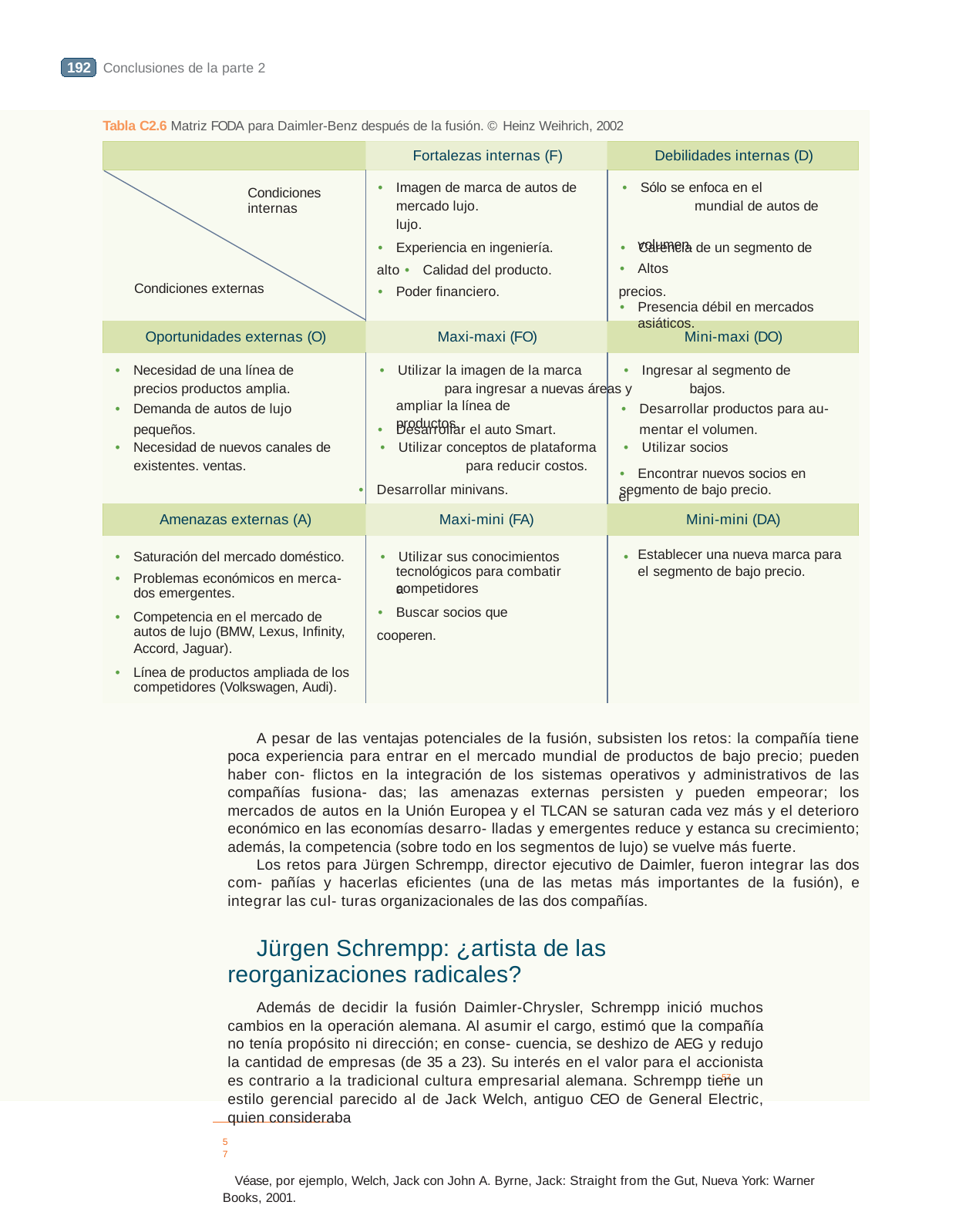

Conclusiones de la parte 2
Tabla C2.6 Matriz FODA para Daimler-Benz después de la fusión. © Heinz Weihrich, 2002
192

Fortalezas internas (F)
Debilidades internas (D)

• Imagen de marca de autos de • Sólo se enfoca en el mercado lujo. mundial de autos de lujo.
• Experiencia en ingeniería. • Carencia de un segmento de alto • Calidad del producto.
• Poder financiero.
• Presencia débil en mercados asiáticos.
Condiciones
internas
Condiciones externas
volumen.
• Altos precios.
Oportunidades externas (O)
Maxi-maxi (FO)
Mini-maxi (DO)

• Necesidad de una línea de • Utilizar la imagen de la marca • Ingresar al segmento de precios productos amplia. para ingresar a nuevas áreas y bajos.
• Demanda de autos de lujo • Desarrollar productos para au- pequeños. • Desarrollar el auto Smart. mentar el volumen.
• Necesidad de nuevos canales de • Utilizar conceptos de plataforma • Utilizar socios existentes. ventas. para reducir costos.
• Desarrollar minivans. segmento de bajo precio.
ampliar la línea de productos.
• Encontrar nuevos socios en el
Amenazas externas (A)
Maxi-mini (FA)
Mini-mini (DA)

• Saturación del mercado doméstico. • Utilizar sus conocimientos • • Problemas económicos en merca-
dos emergentes.
• Competencia en el mercado de
autos de lujo (BMW, Lexus, Infinity,
Accord, Jaguar).
• Línea de productos ampliada de los
competidores (Volkswagen, Audi).
Establecer una nueva marca para el segmento de bajo precio.
tecnológicos para combatir a
competidores.
• Buscar socios que cooperen.
A pesar de las ventajas potenciales de la fusión, subsisten los retos: la compañía tiene poca experiencia para entrar en el mercado mundial de productos de bajo precio; pueden haber con- flictos en la integración de los sistemas operativos y administrativos de las compañías fusiona- das; las amenazas externas persisten y pueden empeorar; los mercados de autos en la Unión Europea y el TLCAN se saturan cada vez más y el deterioro económico en las economías desarro- lladas y emergentes reduce y estanca su crecimiento; además, la competencia (sobre todo en los segmentos de lujo) se vuelve más fuerte.
Los retos para Jürgen Schrempp, director ejecutivo de Daimler, fueron integrar las dos com- pañías y hacerlas eficientes (una de las metas más importantes de la fusión), e integrar las cul- turas organizacionales de las dos compañías.
Jürgen Schrempp: ¿artista de las reorganizaciones radicales?
Además de decidir la fusión Daimler-Chrysler, Schrempp inició muchos cambios en la operación alemana. Al asumir el cargo, estimó que la compañía no tenía propósito ni dirección; en conse- cuencia, se deshizo de AEG y redujo la cantidad de empresas (de 35 a 23). Su interés en el valor para el accionista es contrario a la tradicional cultura empresarial alemana. Schrempp tiene un estilo gerencial parecido al de Jack Welch, antiguo CEO de General Electric, quien consideraba
Véase, por ejemplo, Welch, Jack con John A. Byrne, Jack: Straight from the Gut, Nueva York: Warner Books, 2001.
57

57